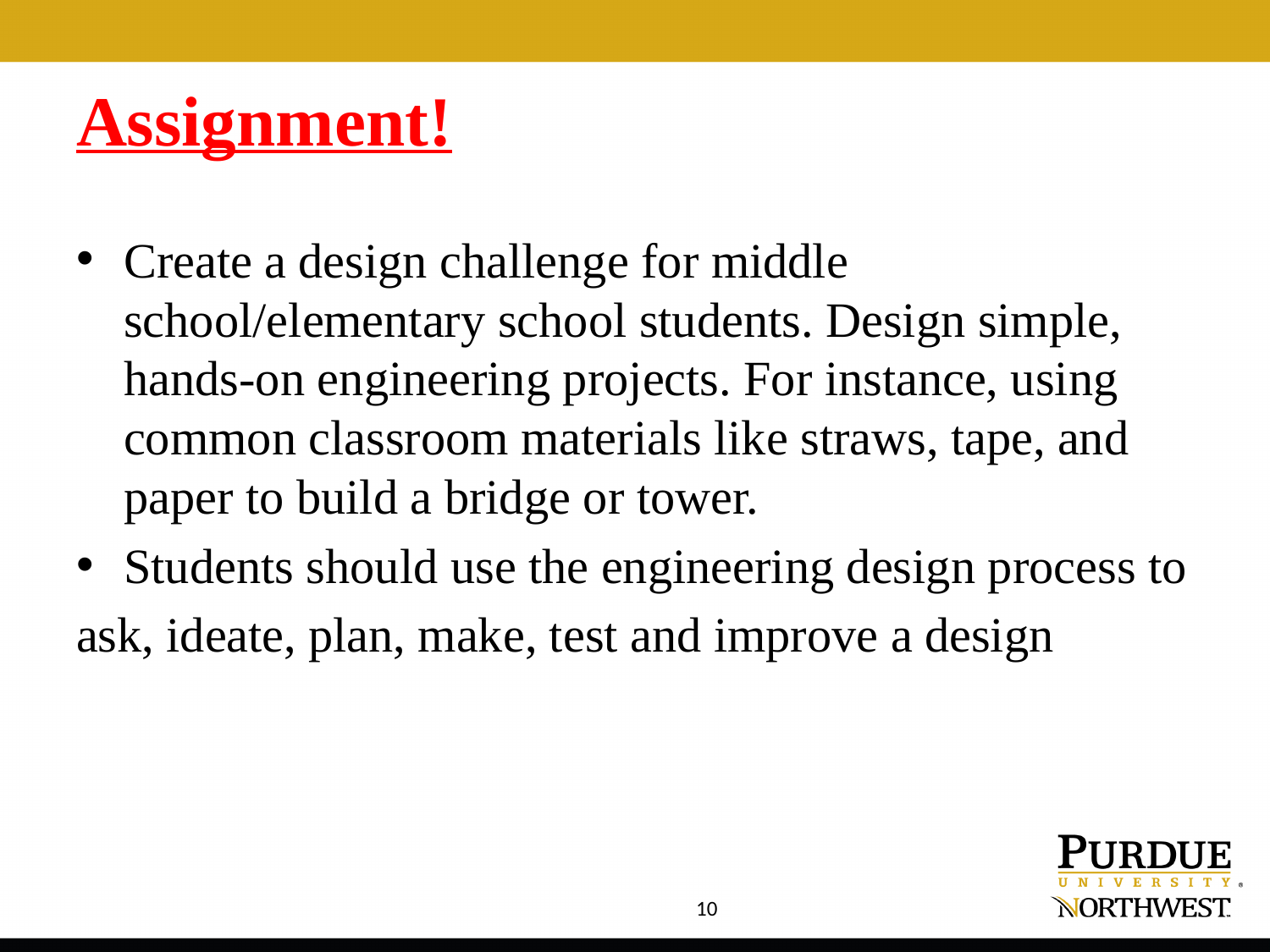

# Assignment!
Create a design challenge for middle school/elementary school students. Design simple, hands-on engineering projects. For instance, using common classroom materials like straws, tape, and paper to build a bridge or tower.
Students should use the engineering design process to
ask, ideate, plan, make, test and improve a design

10